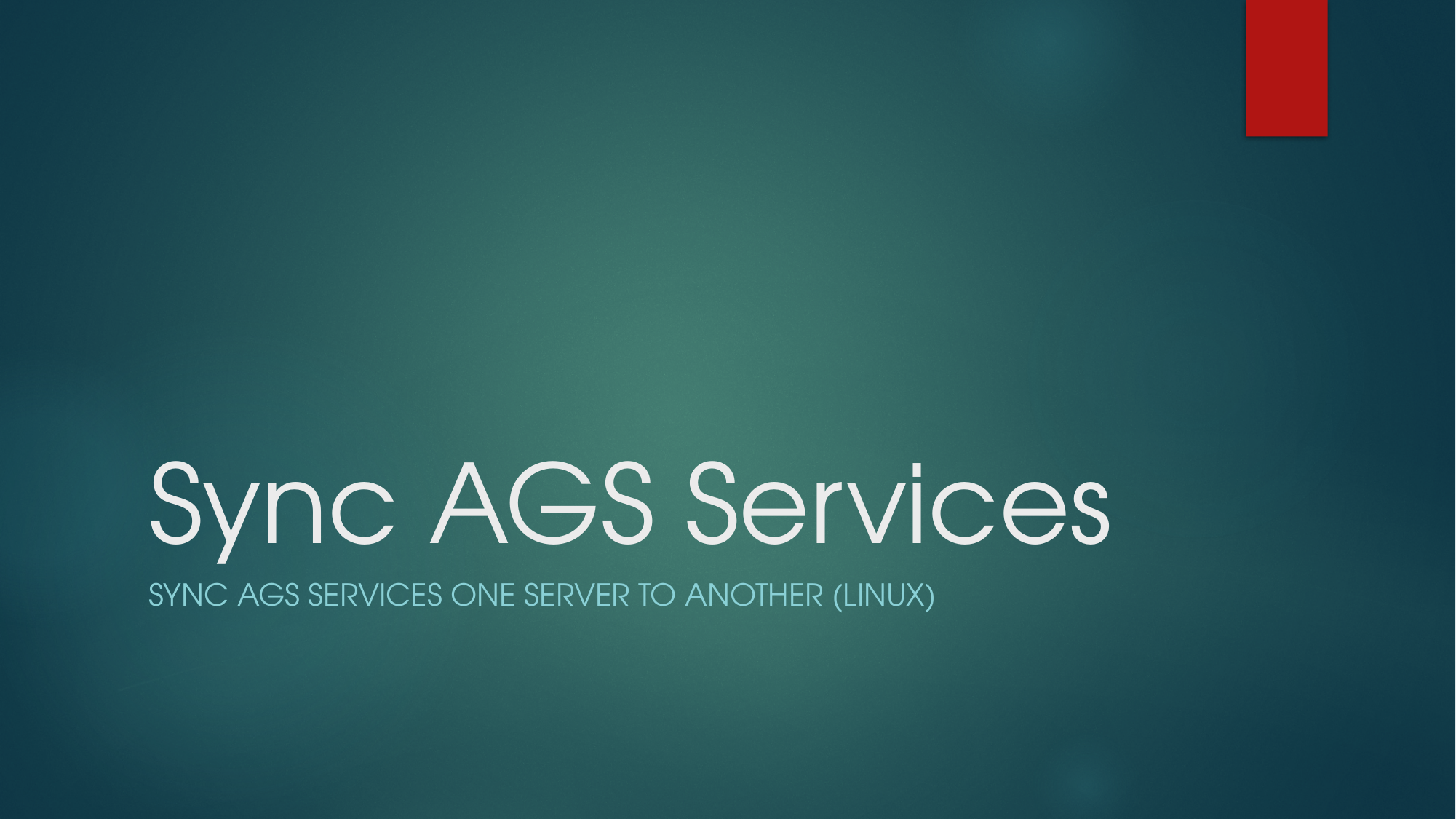

# Sync AGS Services
Sync AGS Services one server to another (Linux)